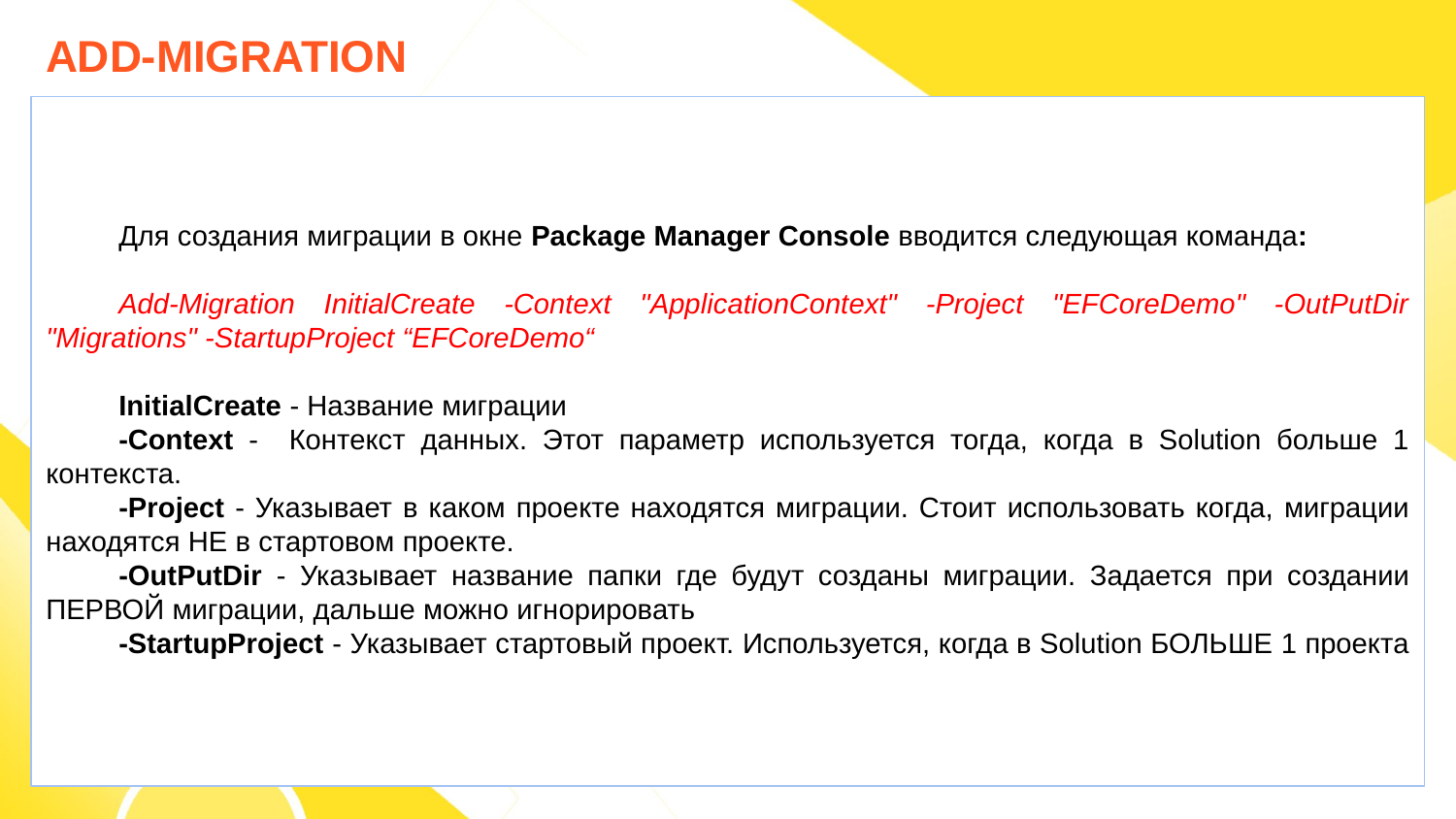

ADD-MIGRATION

Для создания миграции в окне Package Manager Console вводится следующая команда:

Add-Migration InitialCreate -Context "ApplicationContext" -Project "EFCoreDemo" -OutPutDir "Migrations" -StartupProject “EFCoreDemo“

InitialCreate - Название миграции
-Context -  Контекст данных. Этот параметр используется тогда, когда в Solution больше 1 контекста.
-Project - Указывает в каком проекте находятся миграции. Стоит использовать когда, миграции находятся НЕ в стартовом проекте.
-OutPutDir - Указывает название папки где будут созданы миграции. Задается при создании ПЕРВОЙ миграции, дальше можно игнорировать
-StartupProject - Указывает стартовый проект. Используется, когда в Solution БОЛЬШЕ 1 проекта